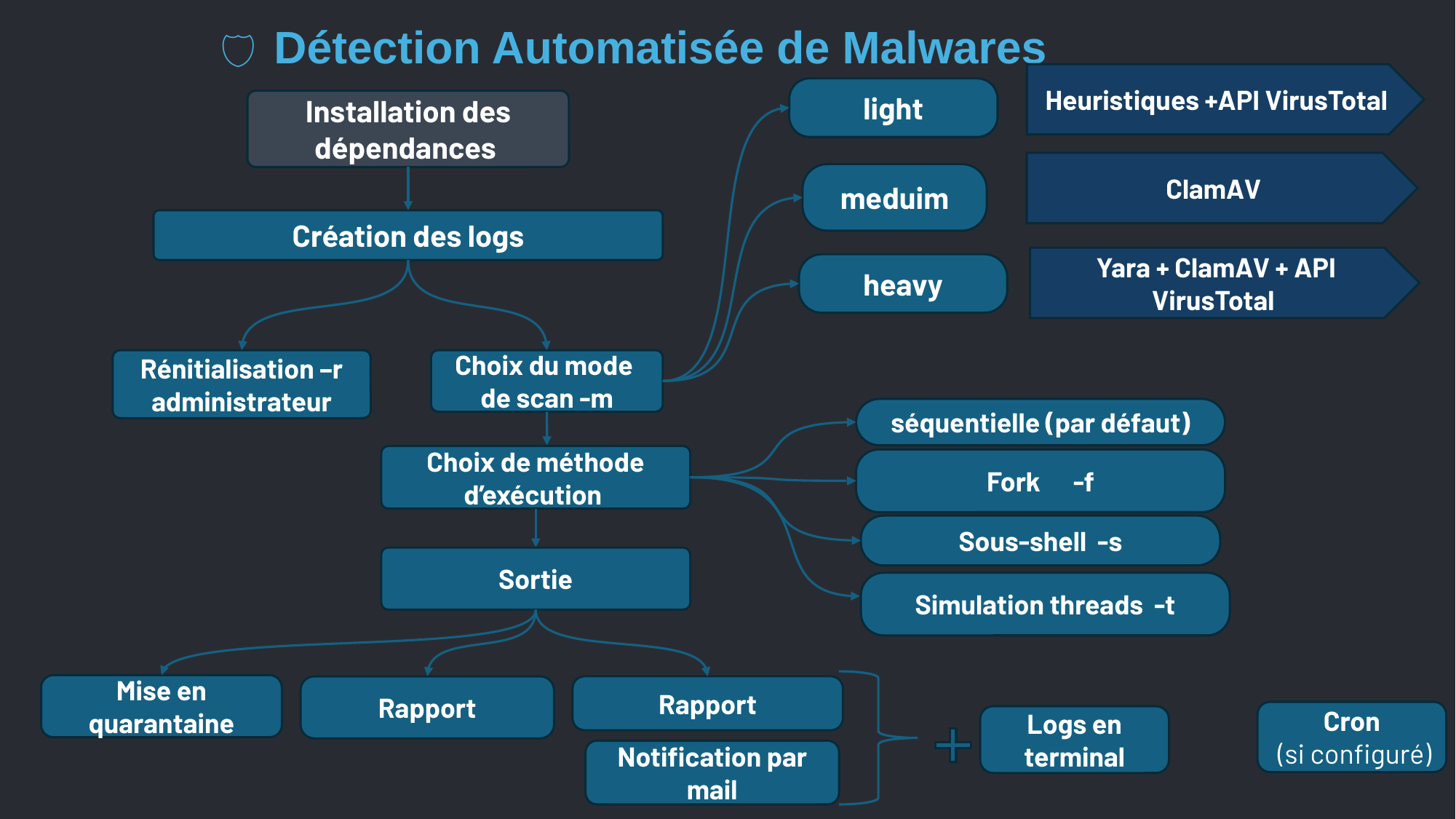

🛡️ Détection Automatisée de Malwares
Heuristiques +API VirusTotal
light
Installation des dépendances
ClamAV
meduim
Création des logs
Yara + ClamAV + API VirusTotal
heavy
Rénitialisation –r administrateur
Choix du mode
de scan -m
séquentielle (par défaut)
Choix de méthode d’exécution
Fork      -f
Sous-shell  -s
Sortie
Simulation threads  -t

Mise en quarantaine
Rapport
Rapport
Cron
 (si configuré)
Logs en terminal

Notification par mail